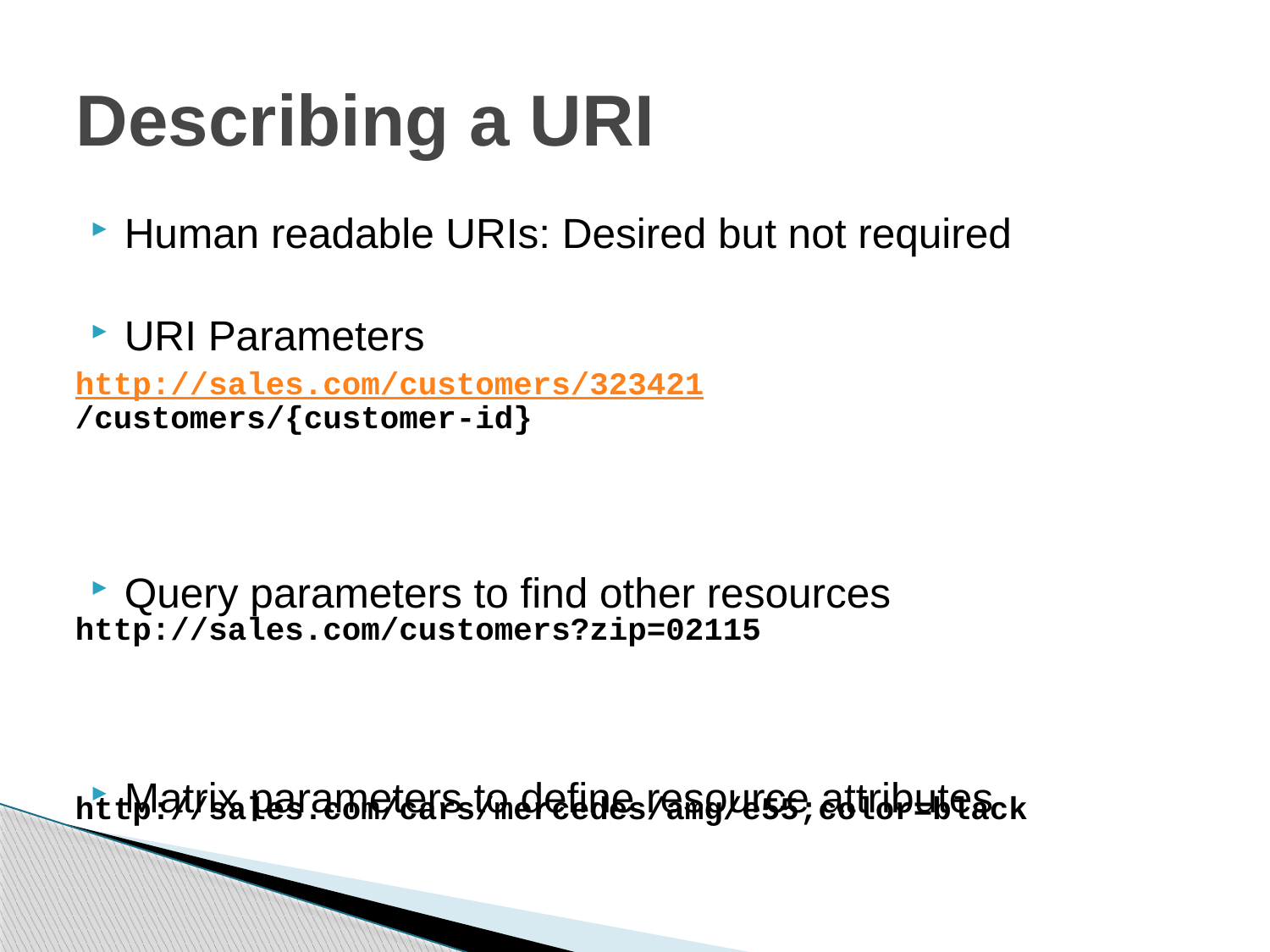

# Describing a URI
Human readable URIs: Desired but not required

URI Parameters

Query parameters to find other resources

Matrix parameters to define resource attributes

http://sales.com/customers/323421
/customers/{customer-id}

http://sales.com/customers?zip=02115

http://sales.com/cars/mercedes/amg/e55;color=black